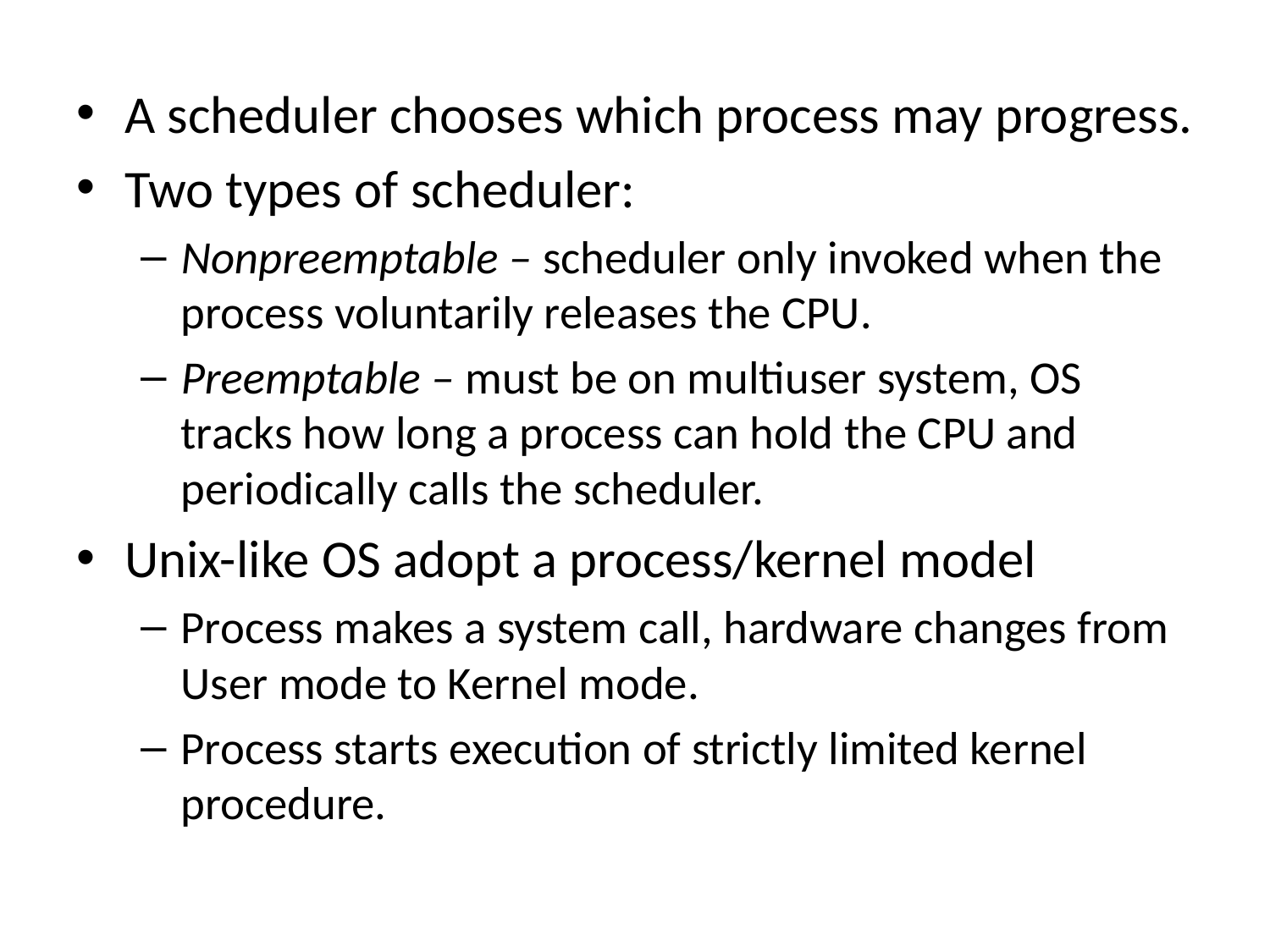

A scheduler chooses which process may progress.
Two types of scheduler:
Nonpreemptable – scheduler only invoked when the process voluntarily releases the CPU.
Preemptable – must be on multiuser system, OS tracks how long a process can hold the CPU and periodically calls the scheduler.
Unix-like OS adopt a process/kernel model
Process makes a system call, hardware changes from User mode to Kernel mode.
Process starts execution of strictly limited kernel procedure.